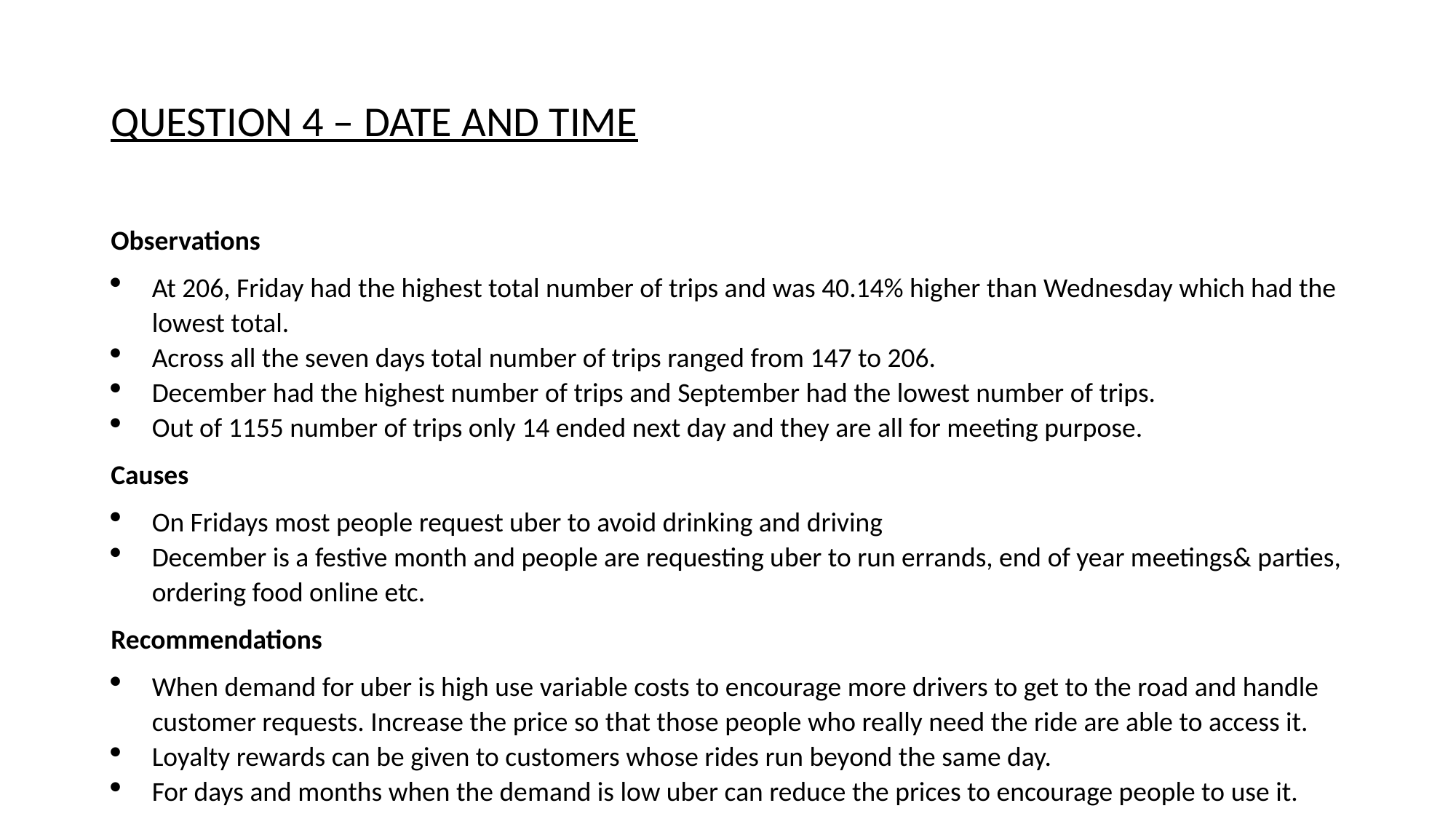

# QUESTION 4 – DATE AND TIME
Observations
At 206, Friday had the highest total number of trips and was 40.14% higher than Wednesday which had the lowest total.
Across all the seven days total number of trips ranged from 147 to 206.
December had the highest number of trips and September had the lowest number of trips.
Out of 1155 number of trips only 14 ended next day and they are all for meeting purpose.
Causes
On Fridays most people request uber to avoid drinking and driving
December is a festive month and people are requesting uber to run errands, end of year meetings& parties, ordering food online etc.
Recommendations
When demand for uber is high use variable costs to encourage more drivers to get to the road and handle customer requests. Increase the price so that those people who really need the ride are able to access it.
Loyalty rewards can be given to customers whose rides run beyond the same day.
For days and months when the demand is low uber can reduce the prices to encourage people to use it.